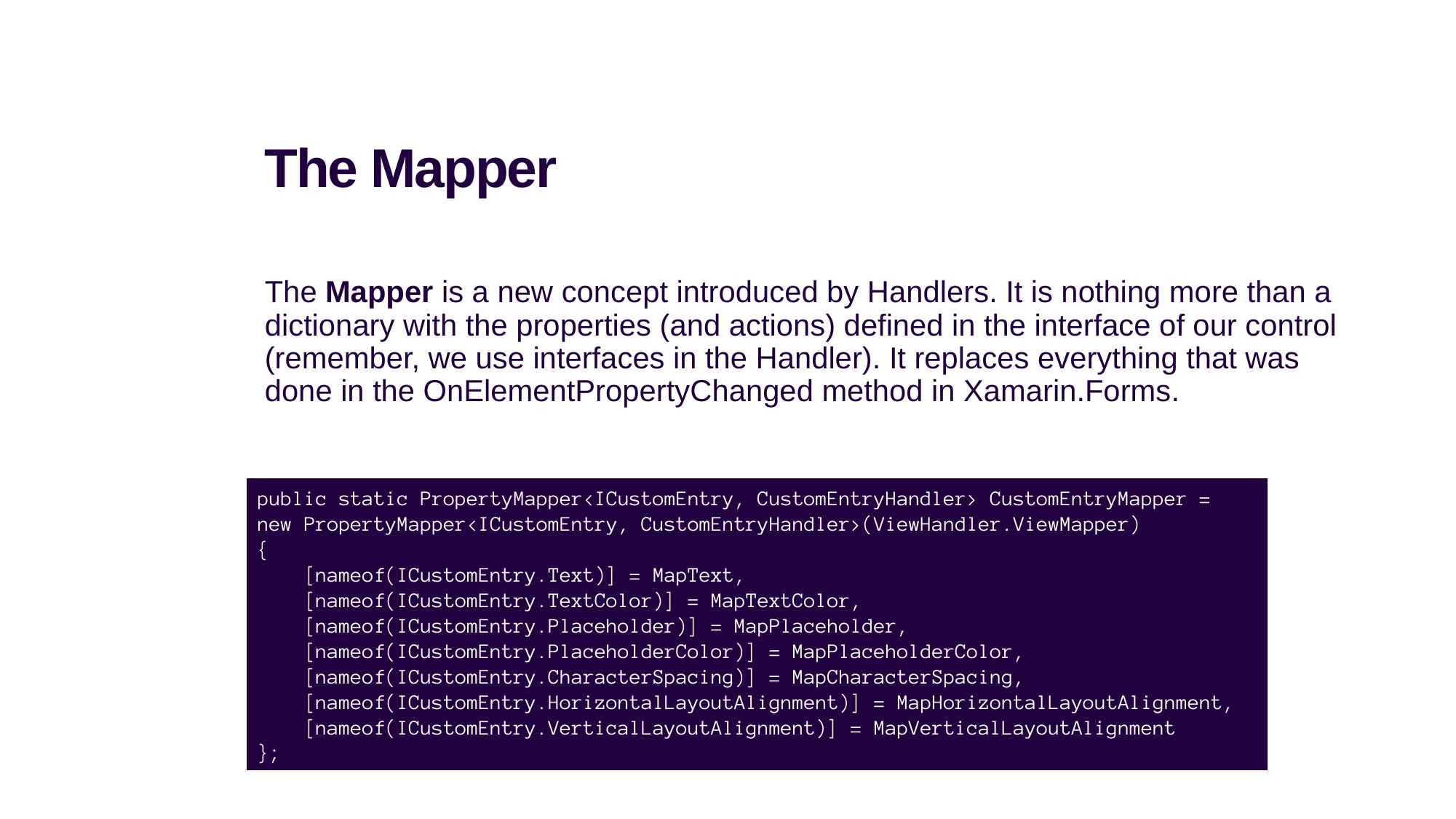

# The Mapper
The Mapper is a new concept introduced by Handlers. It is nothing more than a dictionary with the properties (and actions) defined in the interface of our control (remember, we use interfaces in the Handler). It replaces everything that was done in the OnElementPropertyChanged method in Xamarin.Forms.
public static PropertyMapper<ICustomEntry, CustomEntryHandler> CustomEntryMapper = new PropertyMapper<ICustomEntry, CustomEntryHandler>(ViewHandler.ViewMapper)
{
    [nameof(ICustomEntry.Text)] = MapText,
    [nameof(ICustomEntry.TextColor)] = MapTextColor,
    [nameof(ICustomEntry.Placeholder)] = MapPlaceholder,
    [nameof(ICustomEntry.PlaceholderColor)] = MapPlaceholderColor,
    [nameof(ICustomEntry.CharacterSpacing)] = MapCharacterSpacing,
    [nameof(ICustomEntry.HorizontalLayoutAlignment)] = MapHorizontalLayoutAlignment,
    [nameof(ICustomEntry.VerticalLayoutAlignment)] = MapVerticalLayoutAlignment
};